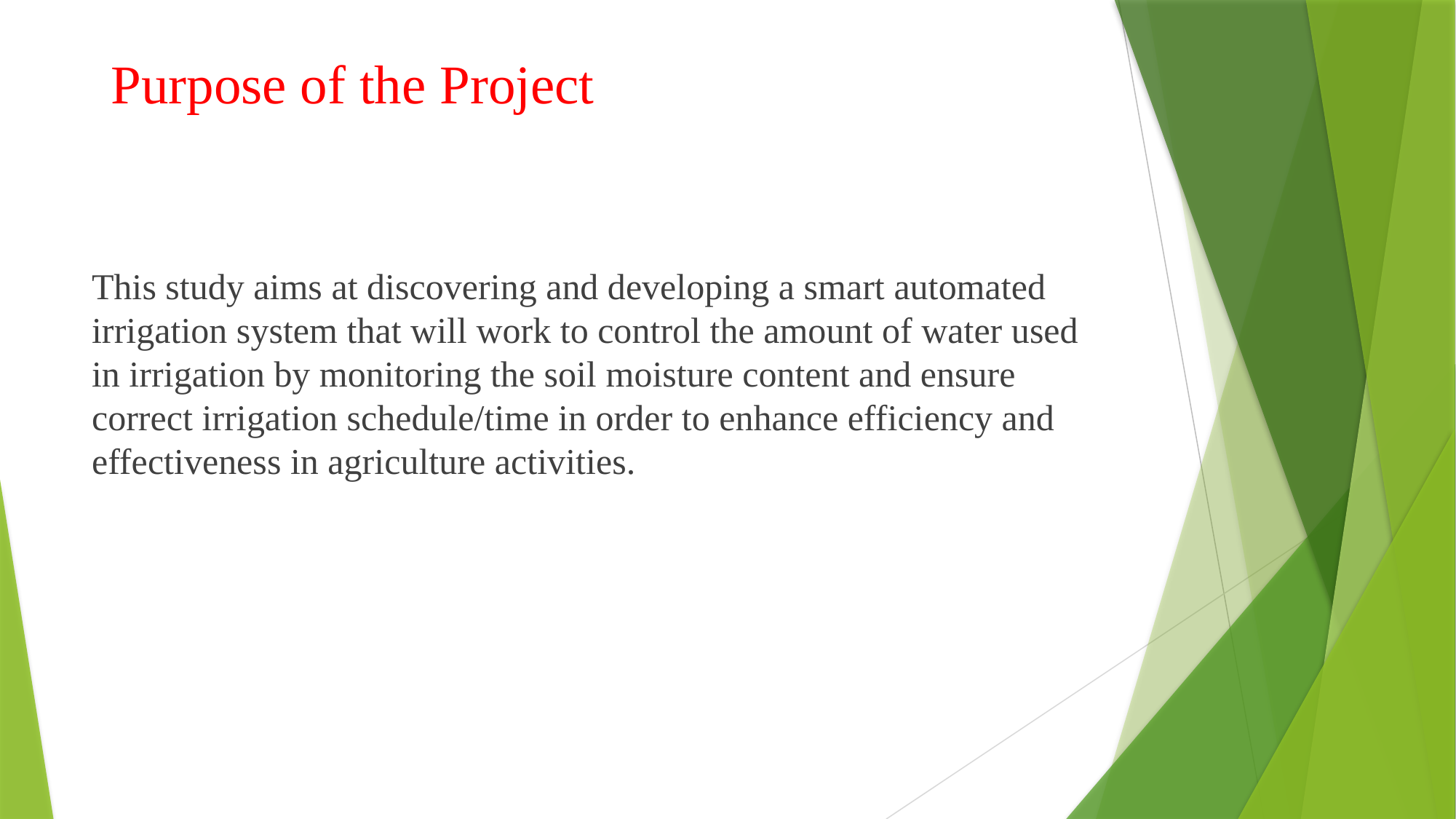

# Purpose of the Project
This study aims at discovering and developing a smart automated irrigation system that will work to control the amount of water used in irrigation by monitoring the soil moisture content and ensure correct irrigation schedule/time in order to enhance efficiency and effectiveness in agriculture activities.